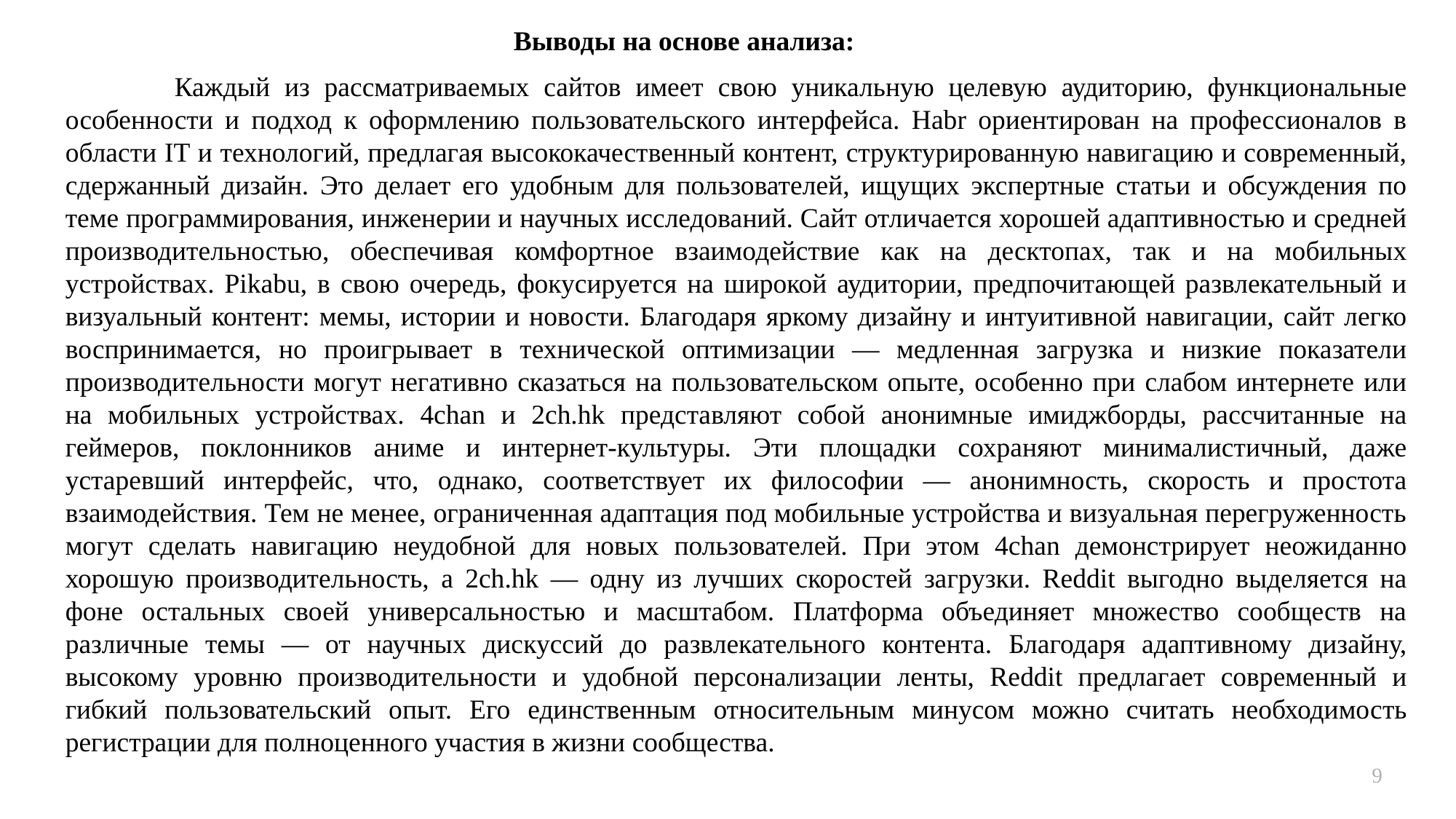

Выводы на основе анализа:
	Каждый из рассматриваемых сайтов имеет свою уникальную целевую аудиторию, функциональные особенности и подход к оформлению пользовательского интерфейса. Habr ориентирован на профессионалов в области IT и технологий, предлагая высококачественный контент, структурированную навигацию и современный, сдержанный дизайн. Это делает его удобным для пользователей, ищущих экспертные статьи и обсуждения по теме программирования, инженерии и научных исследований. Сайт отличается хорошей адаптивностью и средней производительностью, обеспечивая комфортное взаимодействие как на десктопах, так и на мобильных устройствах. Pikabu, в свою очередь, фокусируется на широкой аудитории, предпочитающей развлекательный и визуальный контент: мемы, истории и новости. Благодаря яркому дизайну и интуитивной навигации, сайт легко воспринимается, но проигрывает в технической оптимизации — медленная загрузка и низкие показатели производительности могут негативно сказаться на пользовательском опыте, особенно при слабом интернете или на мобильных устройствах. 4chan и 2ch.hk представляют собой анонимные имиджборды, рассчитанные на геймеров, поклонников аниме и интернет-культуры. Эти площадки сохраняют минималистичный, даже устаревший интерфейс, что, однако, соответствует их философии — анонимность, скорость и простота взаимодействия. Тем не менее, ограниченная адаптация под мобильные устройства и визуальная перегруженность могут сделать навигацию неудобной для новых пользователей. При этом 4chan демонстрирует неожиданно хорошую производительность, а 2ch.hk — одну из лучших скоростей загрузки. Reddit выгодно выделяется на фоне остальных своей универсальностью и масштабом. Платформа объединяет множество сообществ на различные темы — от научных дискуссий до развлекательного контента. Благодаря адаптивному дизайну, высокому уровню производительности и удобной персонализации ленты, Reddit предлагает современный и гибкий пользовательский опыт. Его единственным относительным минусом можно считать необходимость регистрации для полноценного участия в жизни сообщества.
9